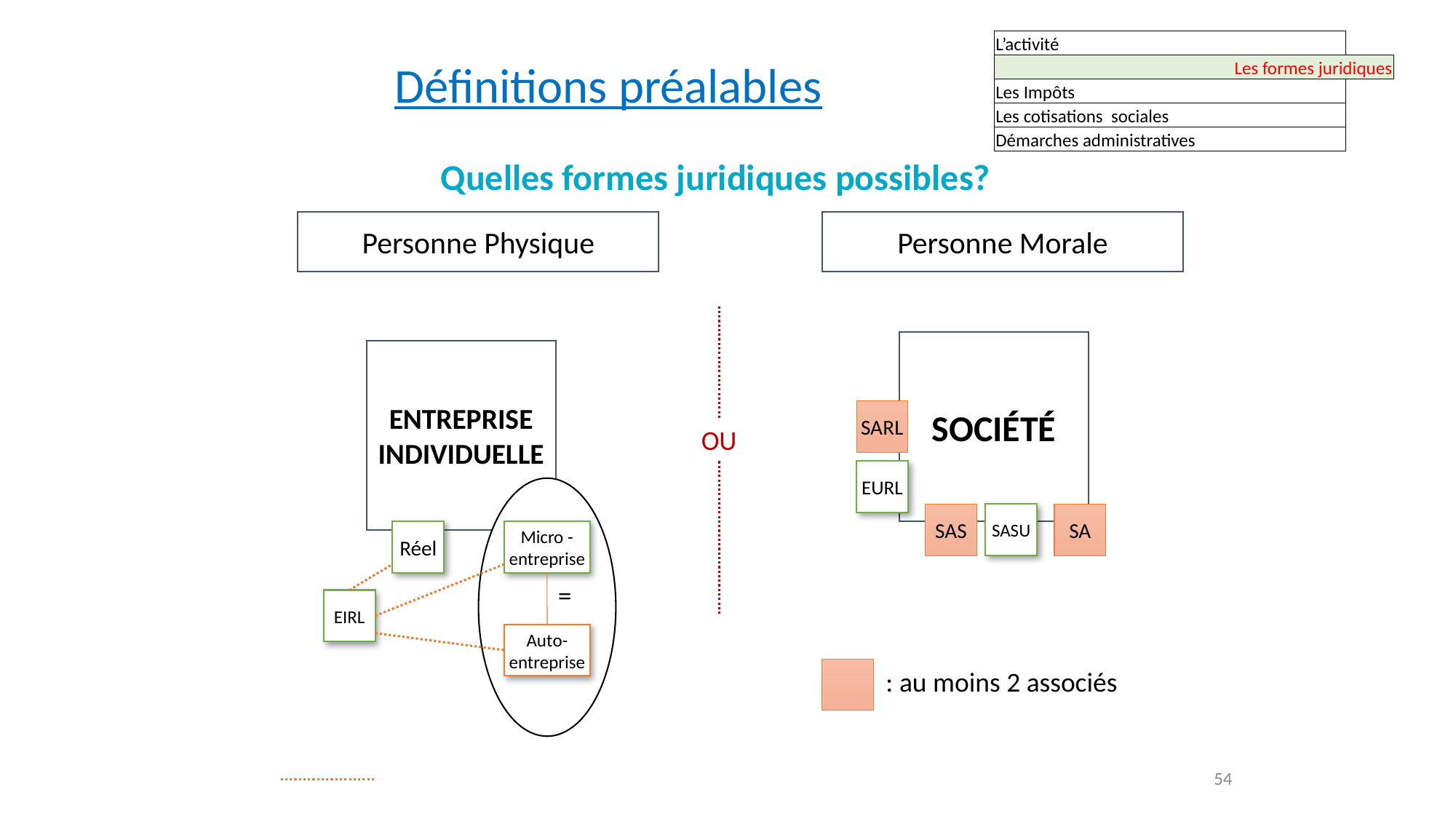

| L’activité |  |
| --- | --- |
| Les formes juridiques |  |
| Les Impôts |  |
| Les cotisations sociales |  |
| Démarches administratives |  |
Définitions préalables
Quelles formes juridiques possibles?
Personne Physique
Personne Morale
société
Entreprise individuelle
SARL
ou
EURL

SAS
SASU
SA
Réel
Micro -entreprise
=
EIRL
Auto-entreprise

: au moins 2 associés
54

54